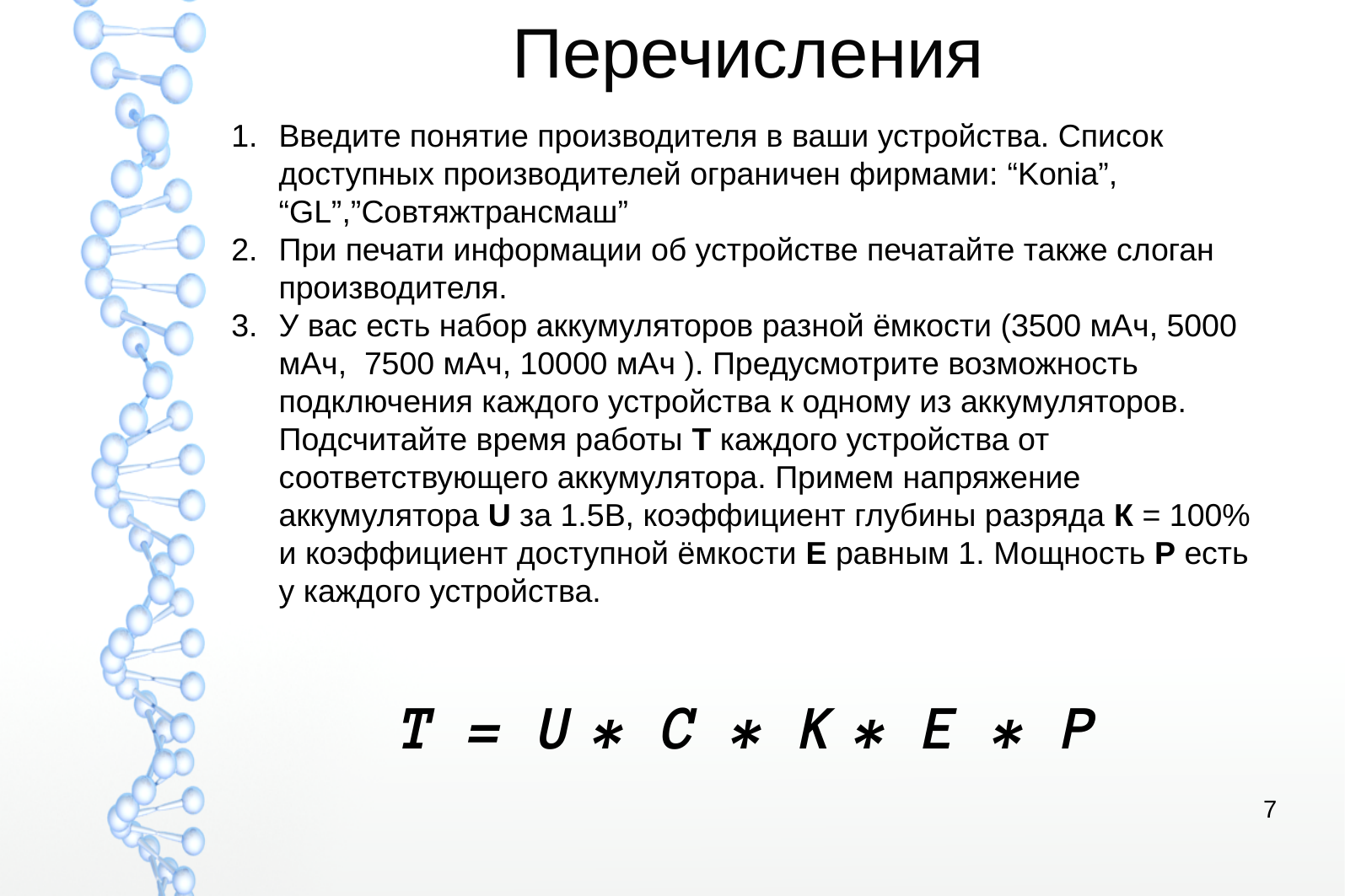

# Перечисления
Введите понятие производителя в ваши устройства. Список доступных производителей ограничен фирмами: “Konia”, “GL”,”Совтяжтрансмаш”
При печати информации об устройстве печатайте также слоган производителя.
У вас есть набор аккумуляторов разной ёмкости (3500 мАч, 5000 мАч,  7500 мАч, 10000 мАч ). Предусмотрите возможность подключения каждого устройства к одному из аккумуляторов. Подсчитайте время работы Т каждого устройства от соответствующего аккумулятора. Примем напряжение аккумулятора U за 1.5В, коэффициент глубины разряда К = 100% и коэффициент доступной ёмкости E равным 1. Мощность P есть у каждого устройства.

T = U * С * К * E * Р
7